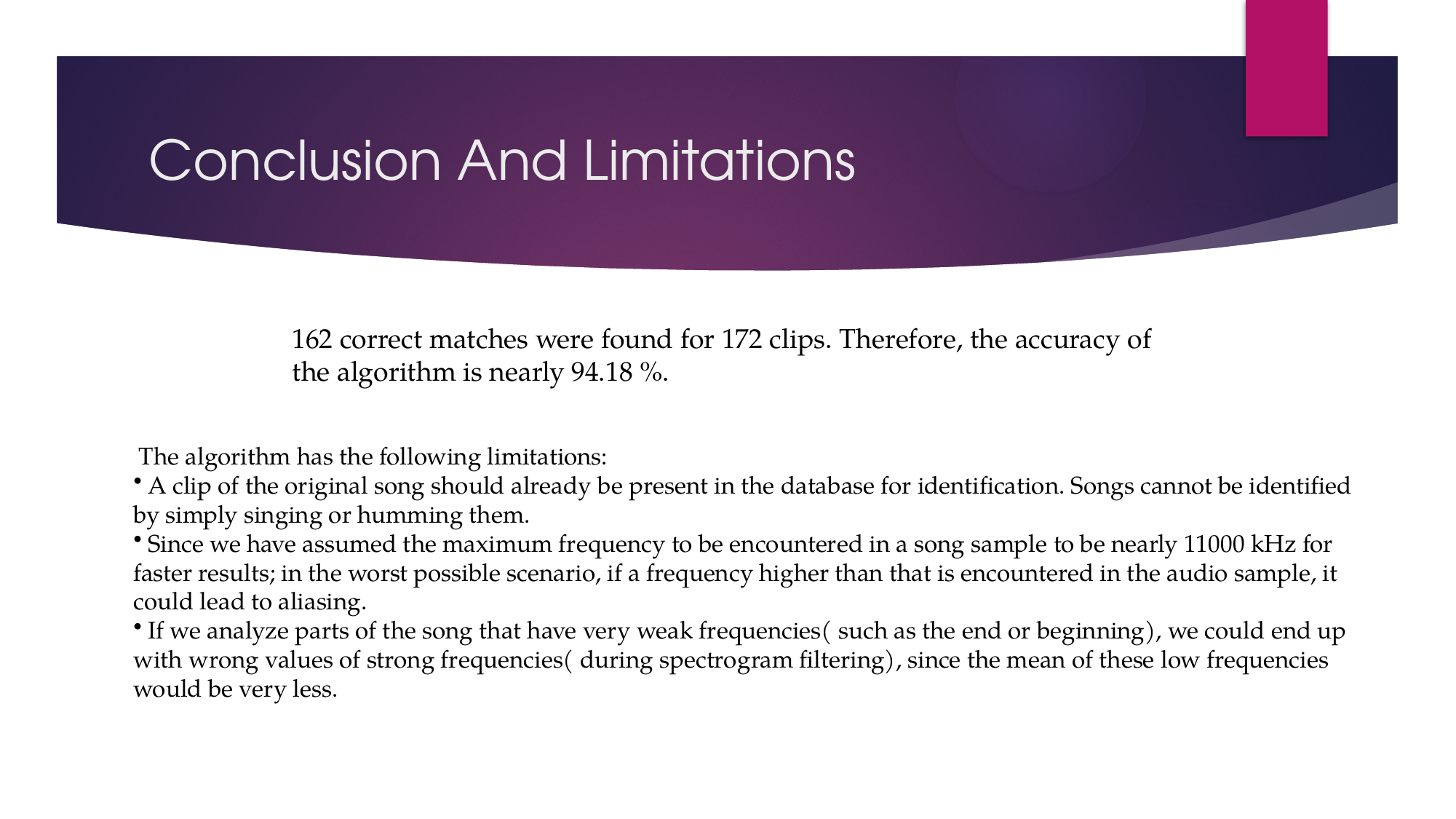

# Conclusion And Limitations
162 correct matches were found for 172 clips. Therefore, the accuracy of the algorithm is nearly 94.18 %.
 The algorithm has the following limitations:
 A clip of the original song should already be present in the database for identification. Songs cannot be identified by simply singing or humming them.
 Since we have assumed the maximum frequency to be encountered in a song sample to be nearly 11000 kHz for faster results; in the worst possible scenario, if a frequency higher than that is encountered in the audio sample, it could lead to aliasing.
 If we analyze parts of the song that have very weak frequencies( such as the end or beginning), we could end up with wrong values of strong frequencies( during spectrogram filtering), since the mean of these low frequencies would be very less.